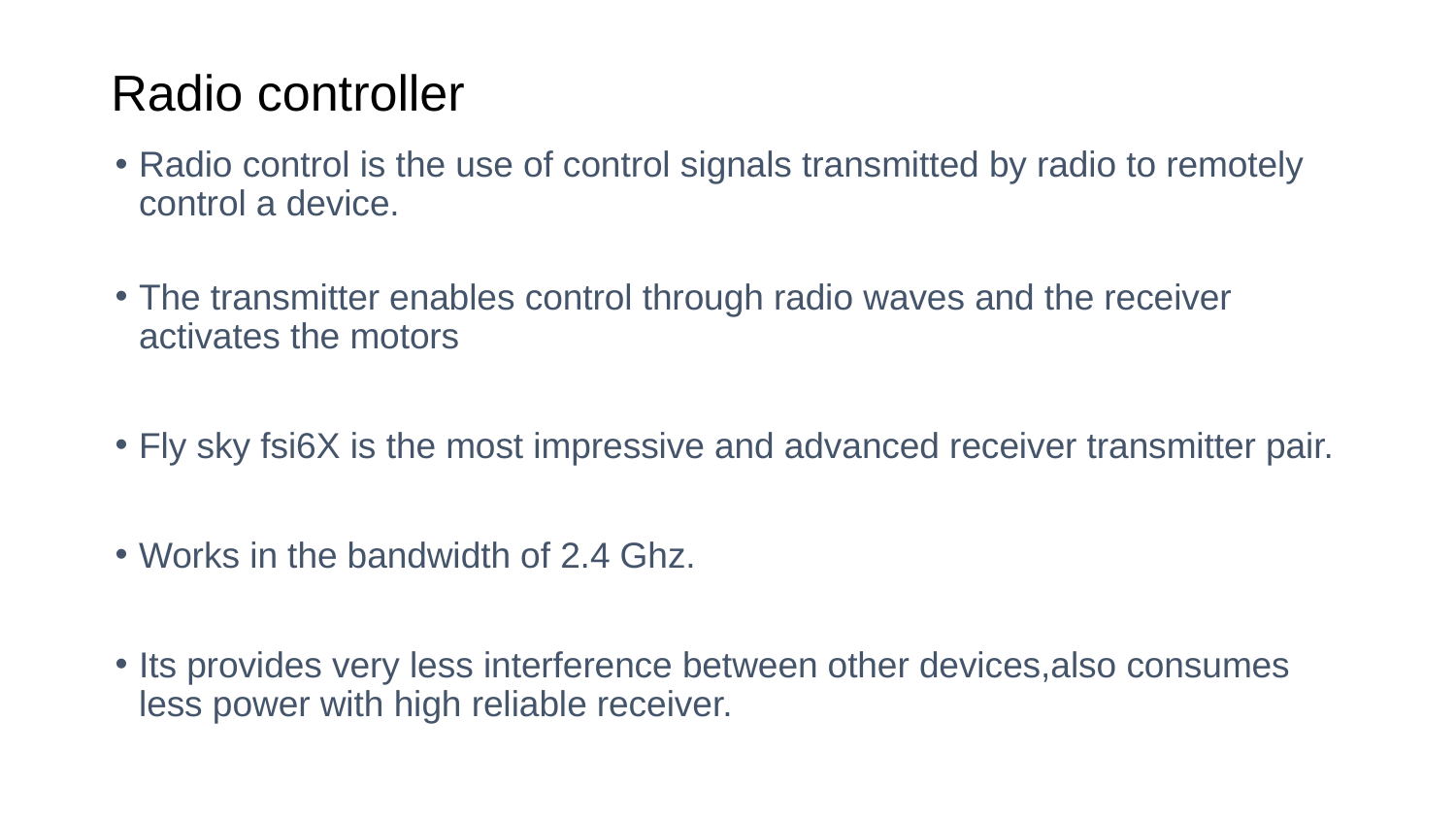

# Radio controller
Radio control is the use of control signals transmitted by radio to remotely control a device.

The transmitter enables control through radio waves and the receiver activates the motors

Fly sky fsi6X is the most impressive and advanced receiver transmitter pair.

Works in the bandwidth of 2.4 Ghz.

Its provides very less interference between other devices,also consumes less power with high reliable receiver.